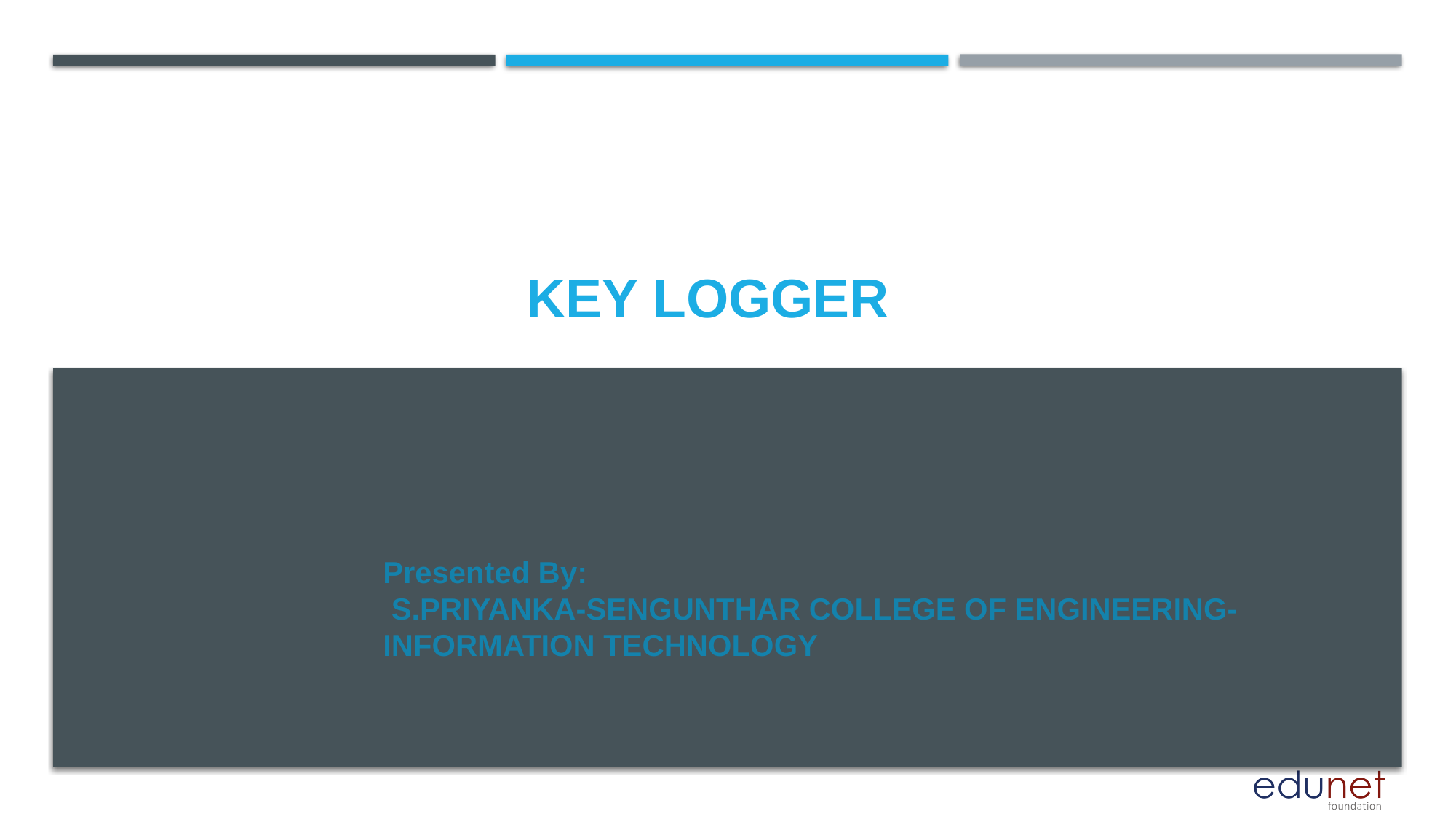

# KEY LOGGER
Presented By:
 S.PRIYANKA-SENGUNTHAR COLLEGE OF ENGINEERING-INFORMATION TECHNOLOGY